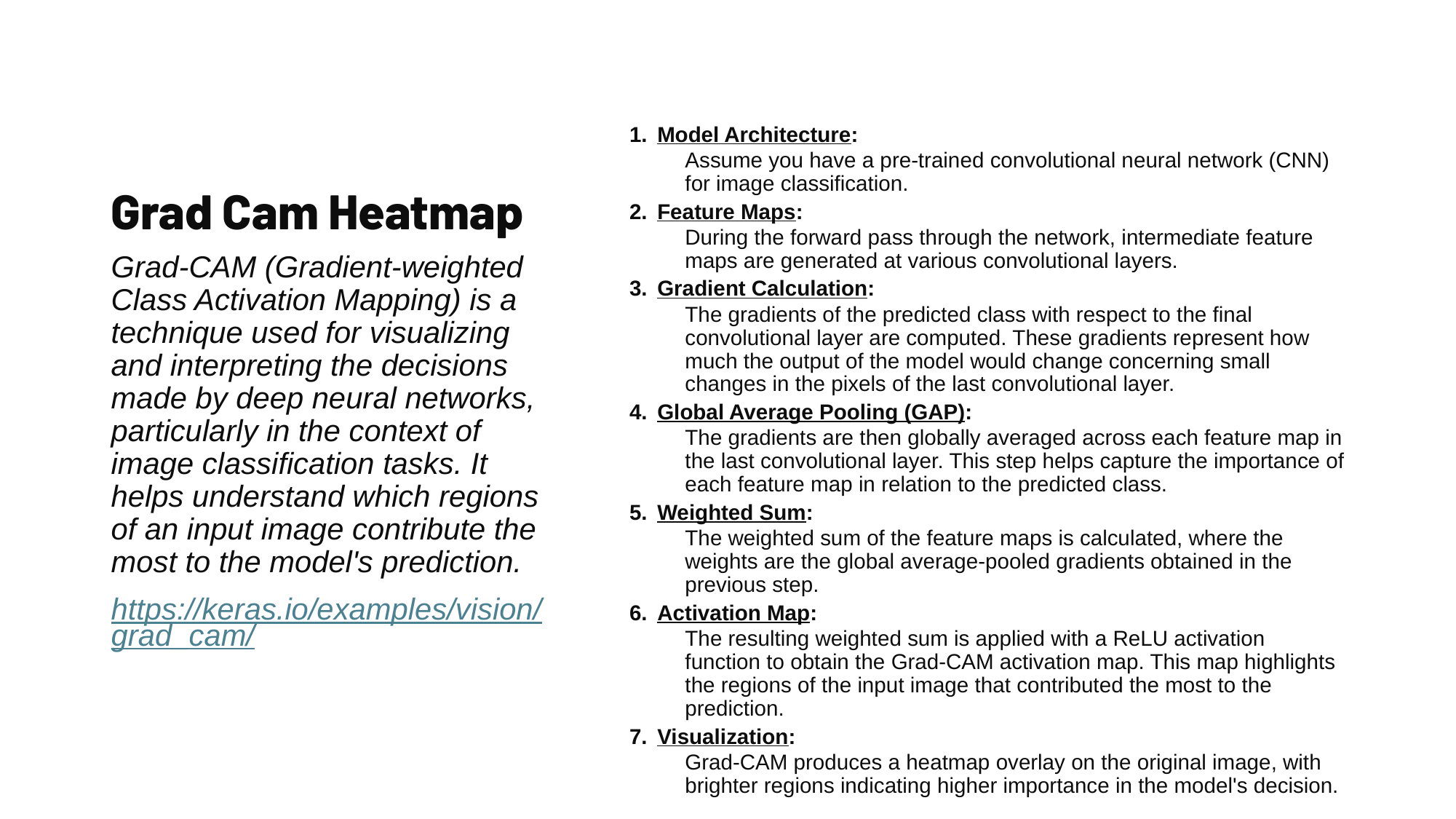

# Grad Cam Heatmap
Model Architecture:
Assume you have a pre-trained convolutional neural network (CNN) for image classification.
Feature Maps:
During the forward pass through the network, intermediate feature maps are generated at various convolutional layers.
Gradient Calculation:
The gradients of the predicted class with respect to the final convolutional layer are computed. These gradients represent how much the output of the model would change concerning small changes in the pixels of the last convolutional layer.
Global Average Pooling (GAP):
The gradients are then globally averaged across each feature map in the last convolutional layer. This step helps capture the importance of each feature map in relation to the predicted class.
Weighted Sum:
The weighted sum of the feature maps is calculated, where the weights are the global average-pooled gradients obtained in the previous step.
Activation Map:
The resulting weighted sum is applied with a ReLU activation function to obtain the Grad-CAM activation map. This map highlights the regions of the input image that contributed the most to the prediction.
Visualization:
Grad-CAM produces a heatmap overlay on the original image, with brighter regions indicating higher importance in the model's decision.

Grad-CAM (Gradient-weighted Class Activation Mapping) is a technique used for visualizing and interpreting the decisions made by deep neural networks, particularly in the context of image classification tasks. It helps understand which regions of an input image contribute the most to the model's prediction.
https://keras.io/examples/vision/grad_cam/